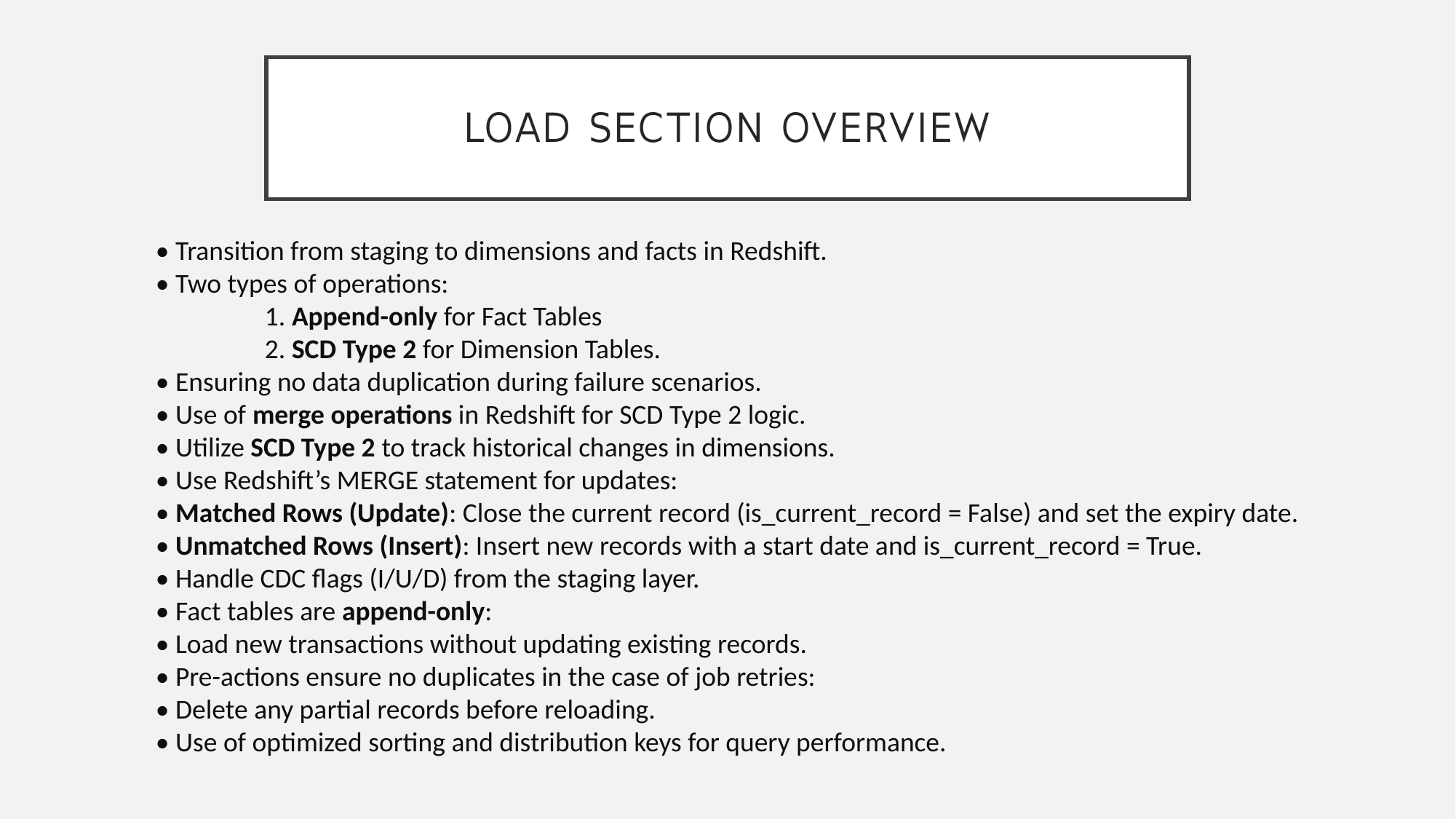

# LOAD SECTION OVERVIEW
• Transition from staging to dimensions and facts in Redshift.
• Two types of operations:
	1. Append-only for Fact Tables
	2. SCD Type 2 for Dimension Tables.
• Ensuring no data duplication during failure scenarios.
• Use of merge operations in Redshift for SCD Type 2 logic.
• Utilize SCD Type 2 to track historical changes in dimensions.
• Use Redshift’s MERGE statement for updates:
• Matched Rows (Update): Close the current record (is_current_record = False) and set the expiry date.
• Unmatched Rows (Insert): Insert new records with a start date and is_current_record = True.
• Handle CDC flags (I/U/D) from the staging layer.
• Fact tables are append-only:
• Load new transactions without updating existing records.
• Pre-actions ensure no duplicates in the case of job retries:
• Delete any partial records before reloading.
• Use of optimized sorting and distribution keys for query performance.